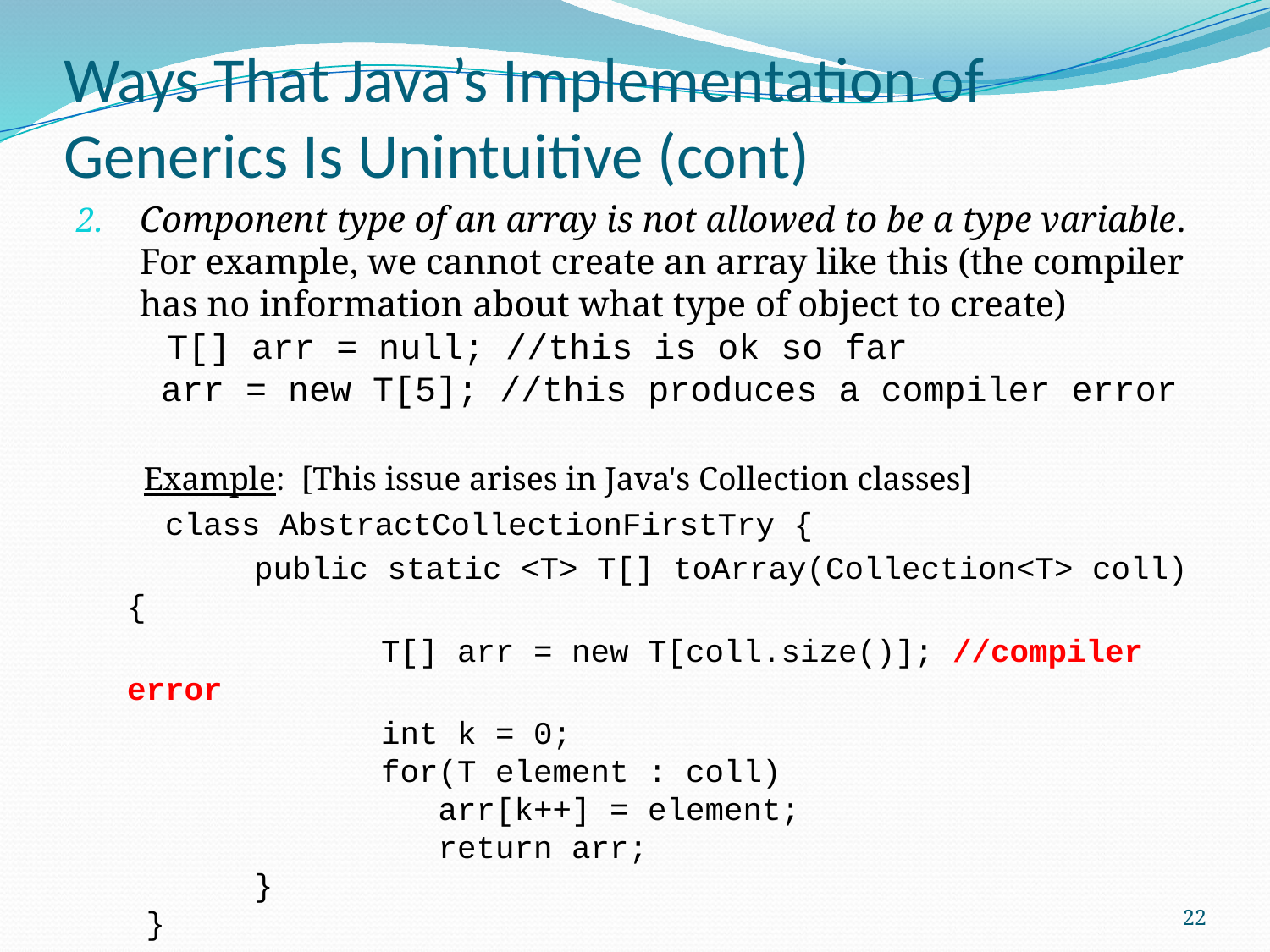

# Ways That Java’s Implementation of Generics Is Unintuitive (cont)
Component type of an array is not allowed to be a type variable. For example, we cannot create an array like this (the compiler has no information about what type of object to create)
   T[] arr = null; //this is ok so far
 arr = new T[5]; //this produces a compiler error

  Example:  [This issue arises in Java's Collection classes]
  class AbstractCollectionFirstTry {
	public static <T> T[] toArray(Collection<T> coll) {
		T[] arr = new T[coll.size()]; //compiler error
		int k = 0;
 		for(T element : coll)
 		   arr[k++] = element;
 		   return arr;
 	}
 }
See demo: lesson11.lecture.generics.toarray

22